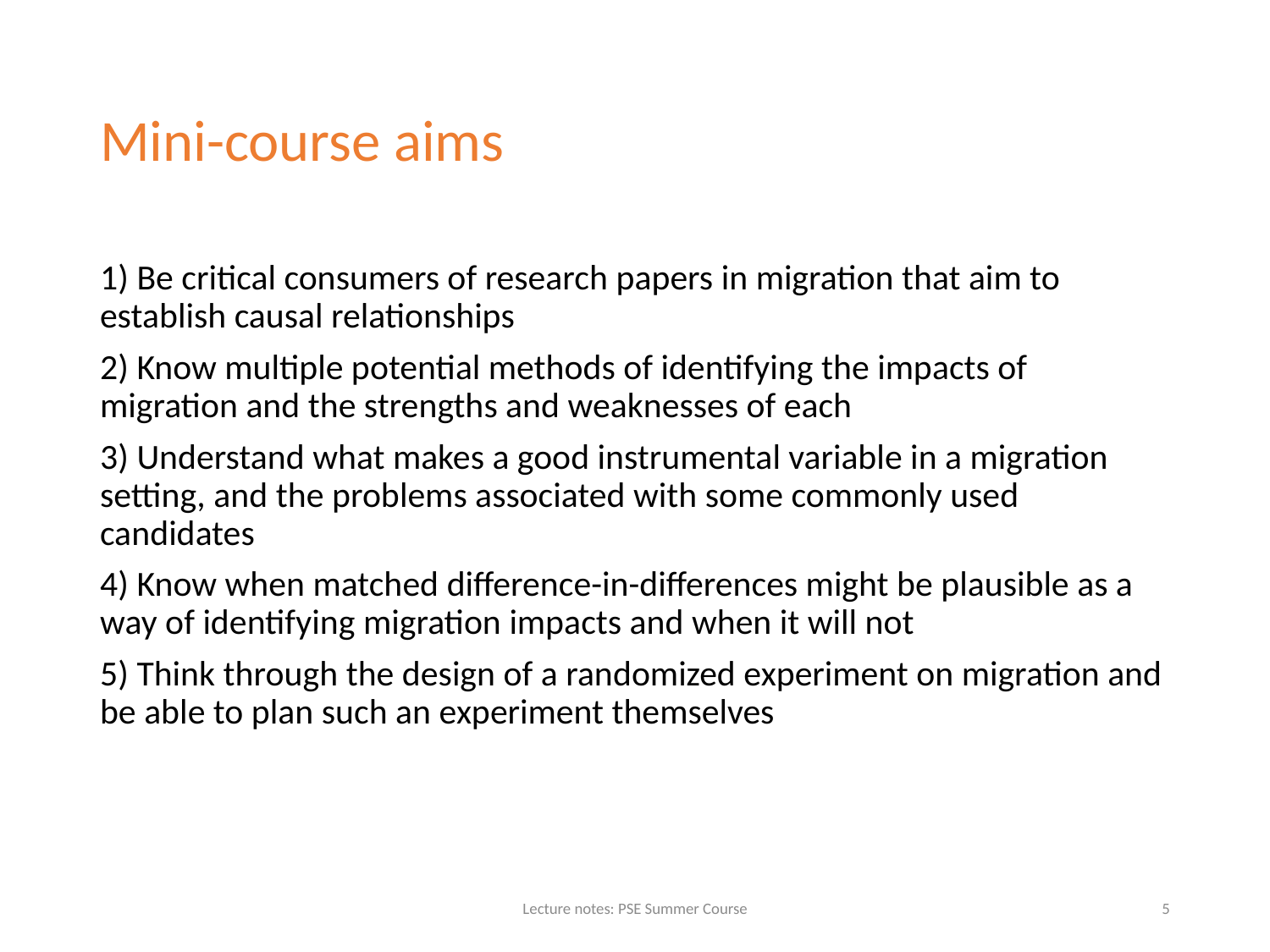

# Mini-course aims
1) Be critical consumers of research papers in migration that aim to establish causal relationships
2) Know multiple potential methods of identifying the impacts of migration and the strengths and weaknesses of each
3) Understand what makes a good instrumental variable in a migration setting, and the problems associated with some commonly used candidates
4) Know when matched difference-in-differences might be plausible as a way of identifying migration impacts and when it will not
5) Think through the design of a randomized experiment on migration and be able to plan such an experiment themselves
Lecture notes: PSE Summer Course
5